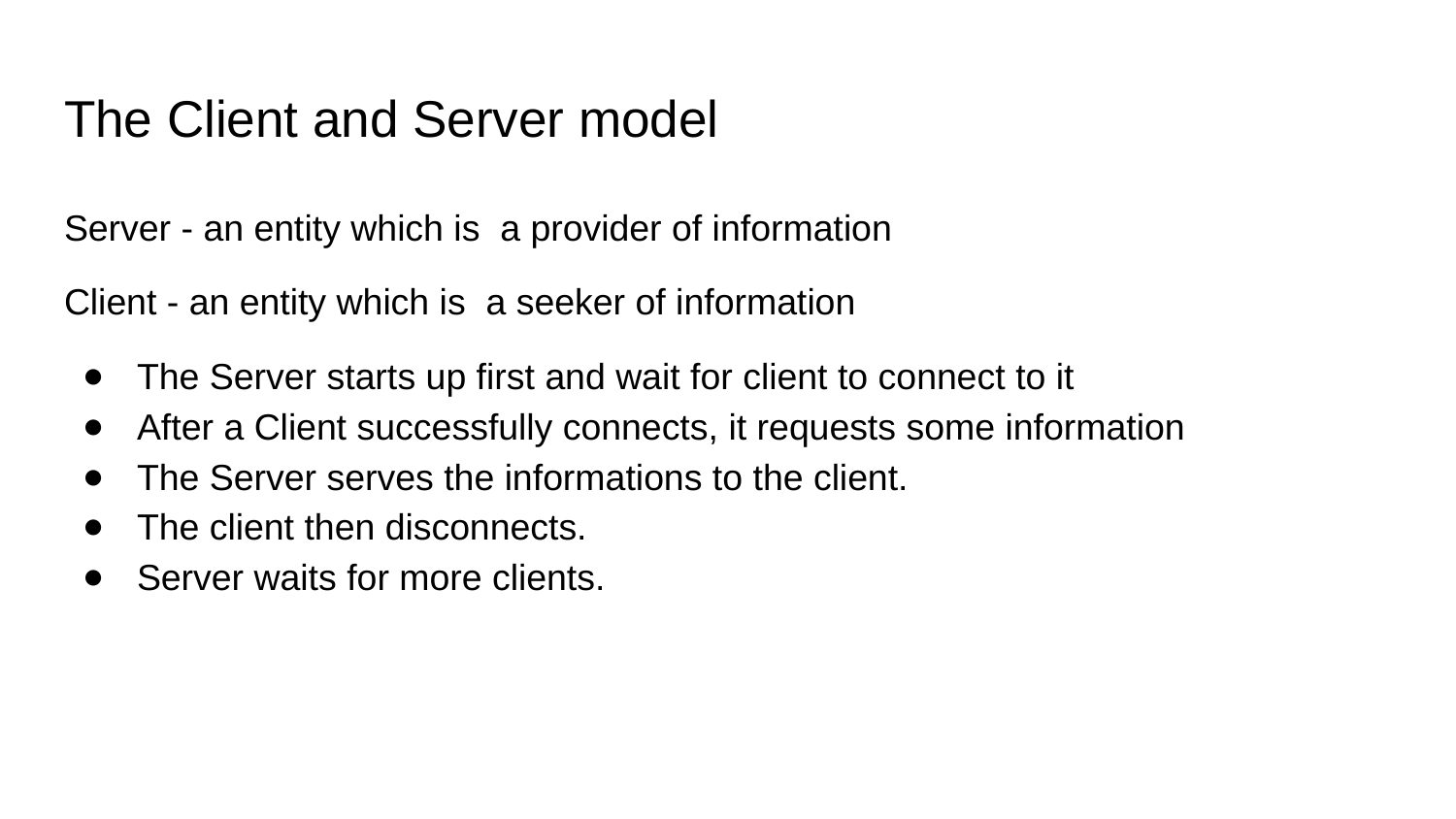

# The Client and Server model
Server - an entity which is  a provider of information
Client - an entity which is  a seeker of information
The Server starts up first and wait for client to connect to it
After a Client successfully connects, it requests some information
The Server serves the informations to the client.
The client then disconnects.
Server waits for more clients.